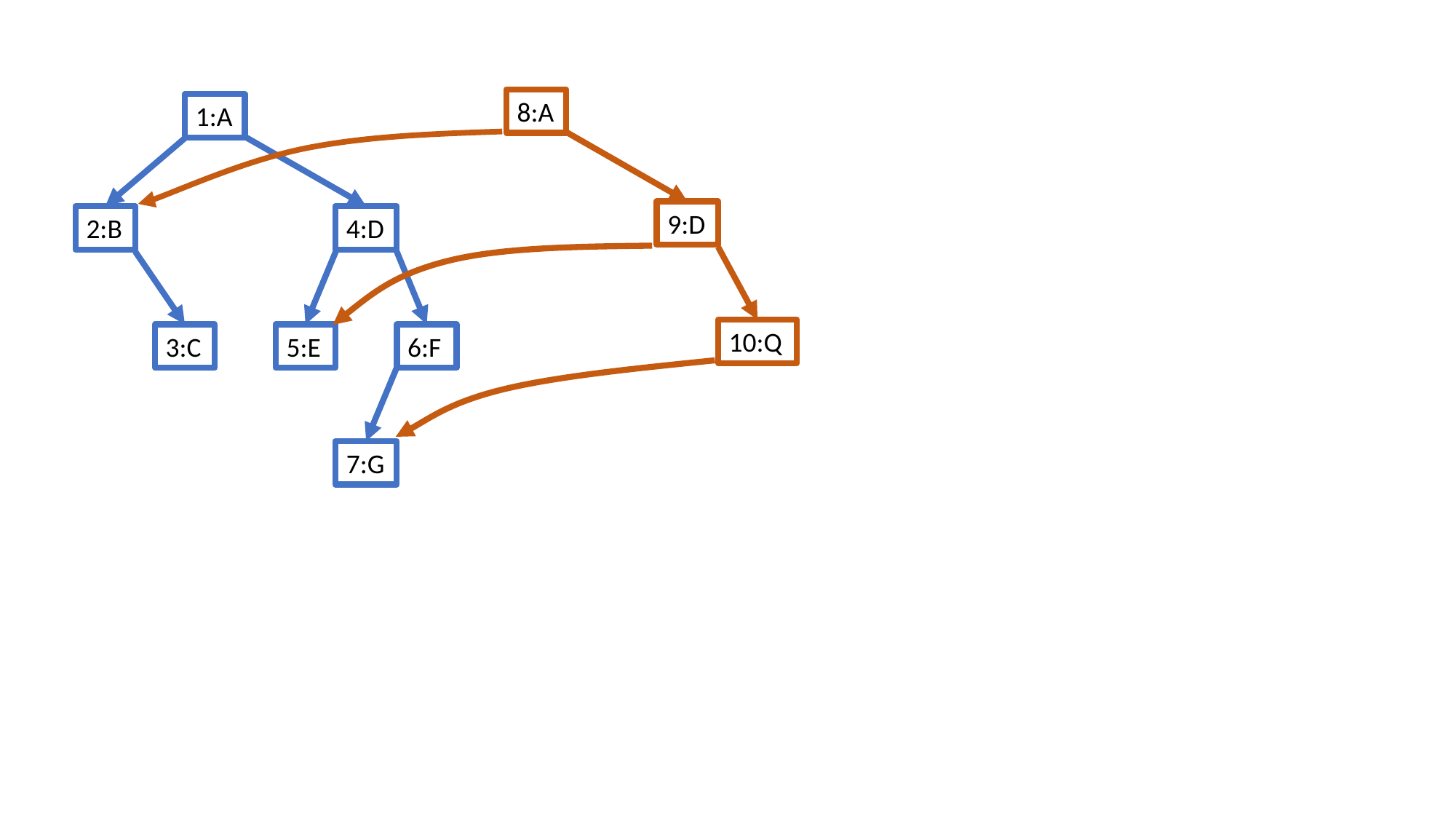

8:A
1:A

9:D
2:B
4:D

10:Q
3:C
5:E
6:F

7:G